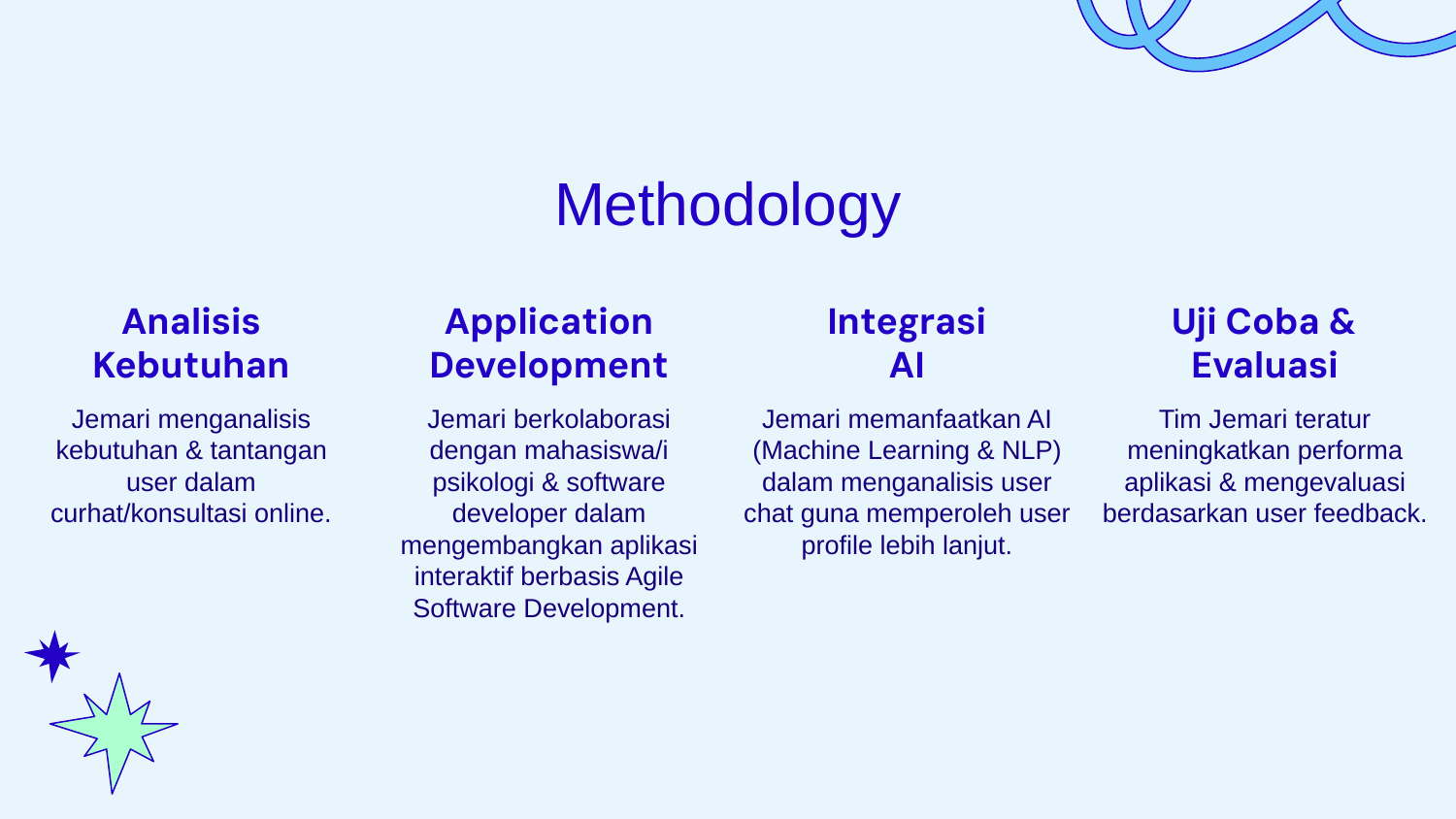

# Methodology
Analisis Kebutuhan
Integrasi
AI
Application Development
Uji Coba & Evaluasi
Jemari berkolaborasi dengan mahasiswa/i psikologi & software developer dalam mengembangkan aplikasi interaktif berbasis Agile Software Development.
Tim Jemari teratur meningkatkan performa aplikasi & mengevaluasi berdasarkan user feedback.
Jemari menganalisis kebutuhan & tantangan user dalam curhat/konsultasi online.
Jemari memanfaatkan AI (Machine Learning & NLP) dalam menganalisis user chat guna memperoleh user profile lebih lanjut.